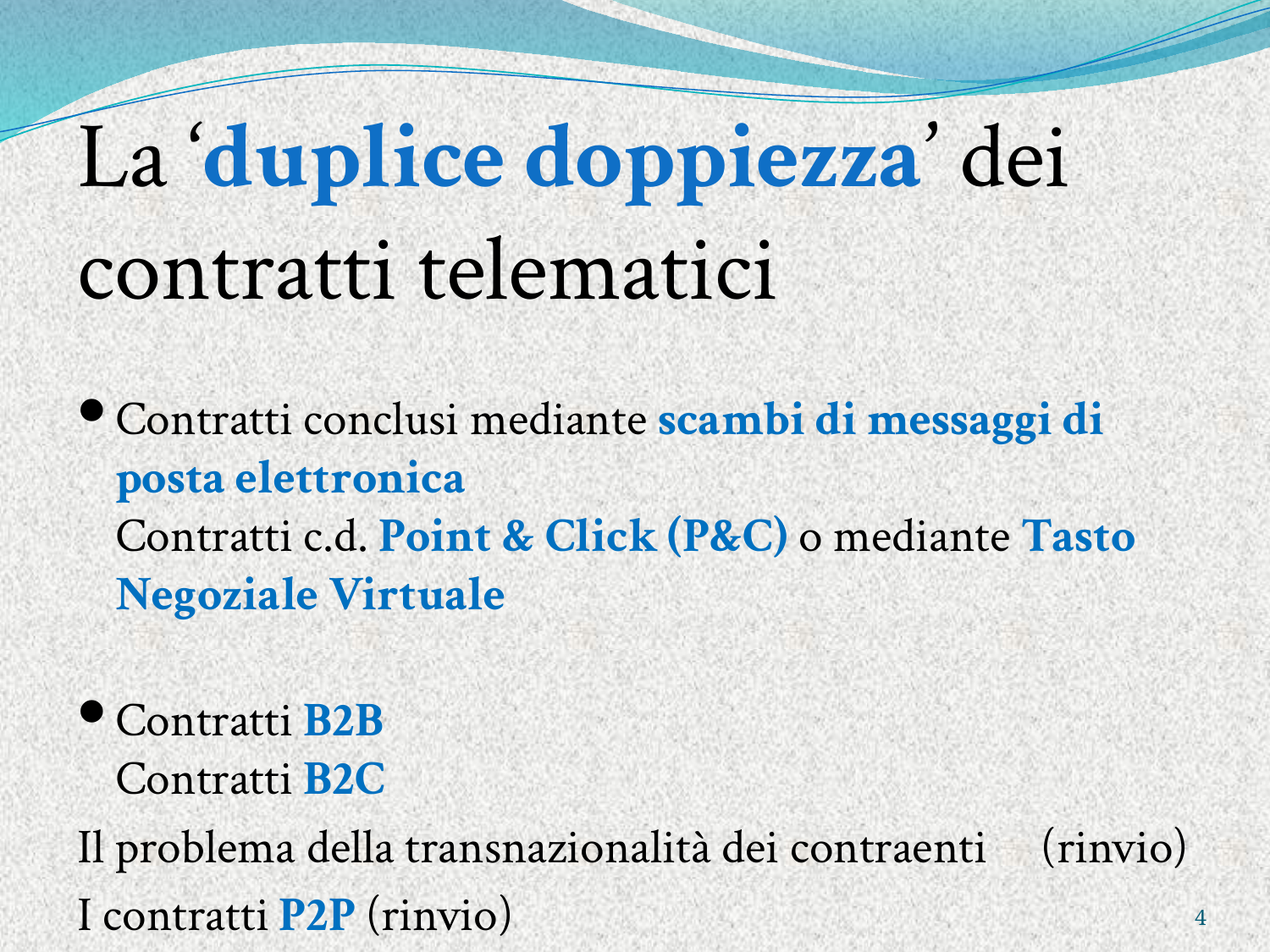

La ‘duplice doppiezza’ dei contratti telematici
Contratti conclusi mediante scambi di messaggi di posta elettronica
Contratti c.d. Point & Click (P&C) o mediante Tasto Negoziale Virtuale
Contratti B2B
Contratti B2C
Il problema della transnazionalità dei contraenti     (rinvio)
I contratti P2P (rinvio)
4